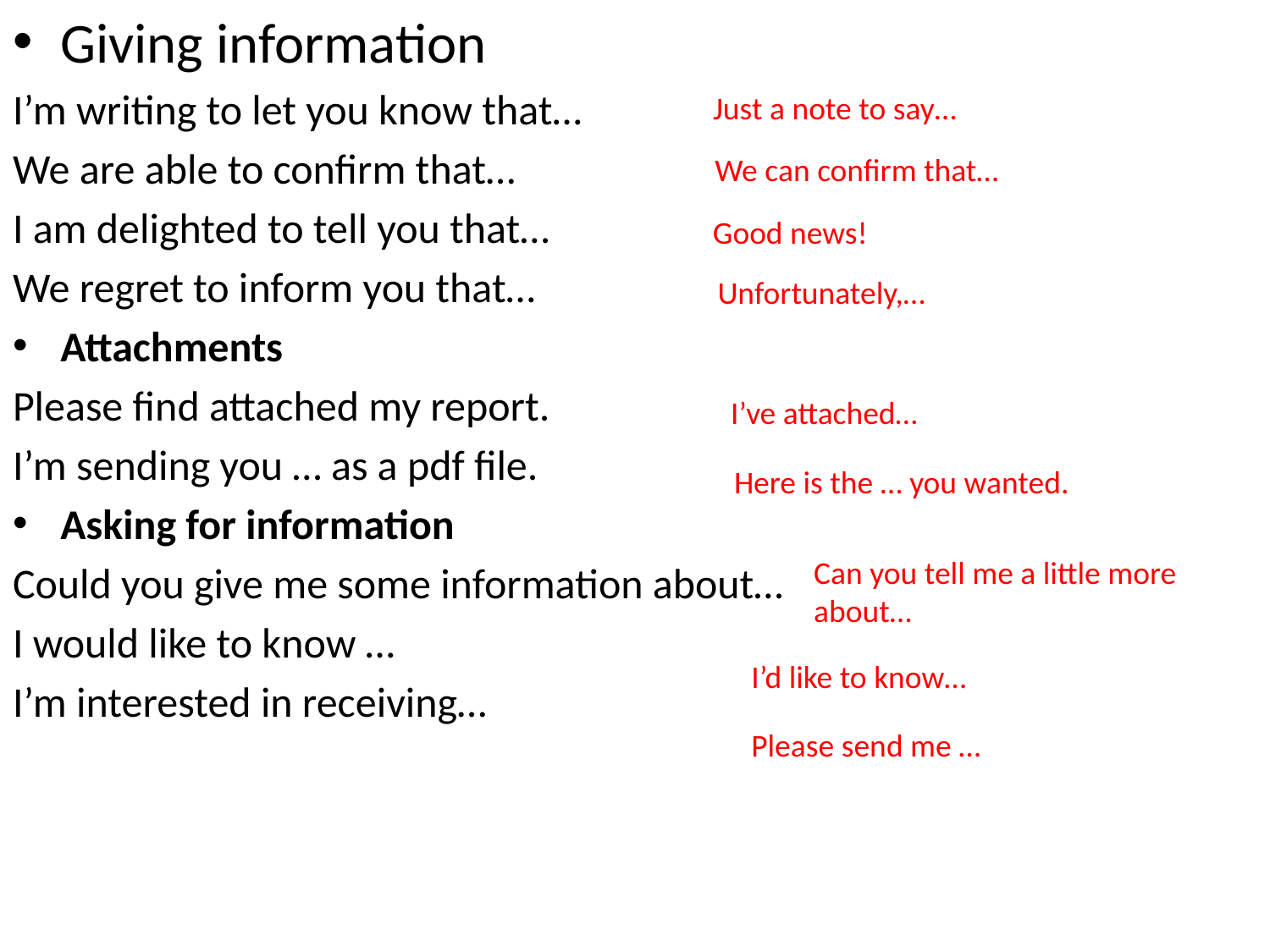

Giving information
I’m writing to let you know that…
We are able to confirm that…
I am delighted to tell you that…
We regret to inform you that…
Attachments
Please find attached my report.
I’m sending you … as a pdf file.
Asking for information
Could you give me some information about…
I would like to know …
I’m interested in receiving…

Just a note to say…
We can confirm that…
Good news!
Unfortunately,…
I’ve attached…
Here is the … you wanted.
Can you tell me a little more about…
I’d like to know…
Please send me …